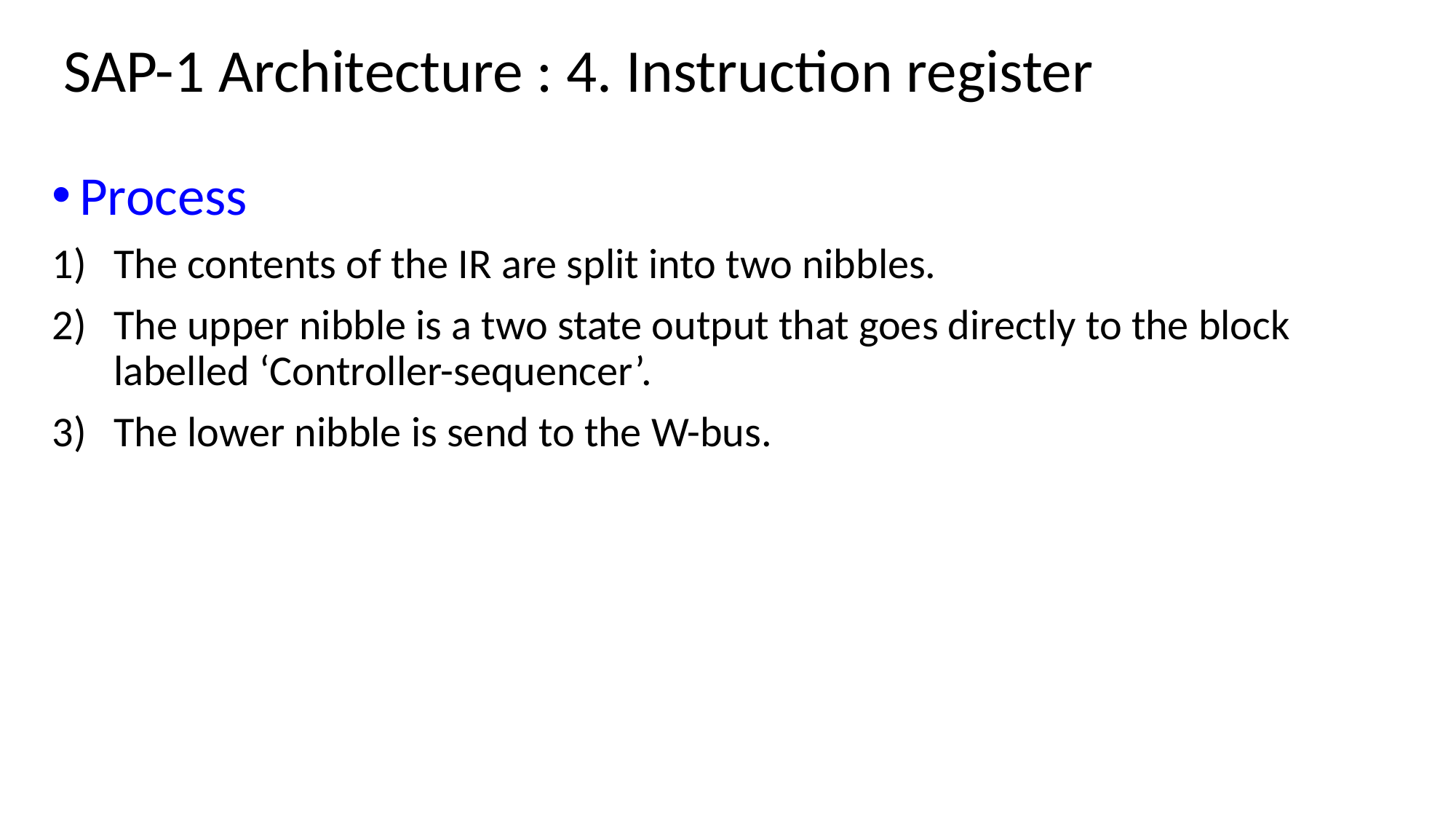

# SAP-1 Architecture : 4. Instruction register
Process
The contents of the IR are split into two nibbles.
The upper nibble is a two state output that goes directly to the block labelled ‘Controller-sequencer’.
The lower nibble is send to the W-bus.